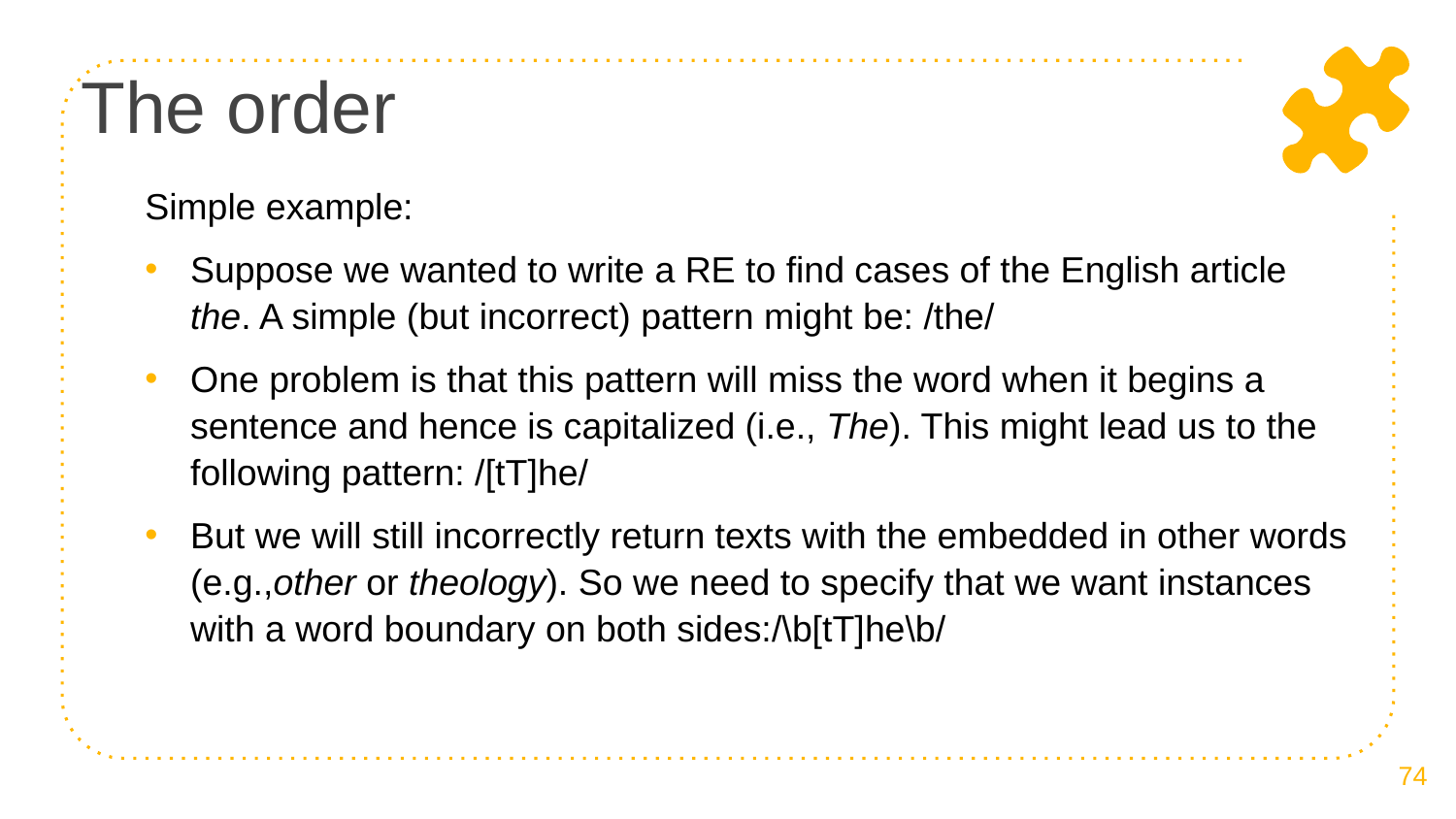

# The order

Simple example:
Suppose we wanted to write a RE to find cases of the English article the. A simple (but incorrect) pattern might be: /the/
One problem is that this pattern will miss the word when it begins a sentence and hence is capitalized (i.e., The). This might lead us to the following pattern: /[tT]he/
But we will still incorrectly return texts with the embedded in other words (e.g.,other or theology). So we need to specify that we want instances with a word boundary on both sides:/\b[tT]he\b/
74